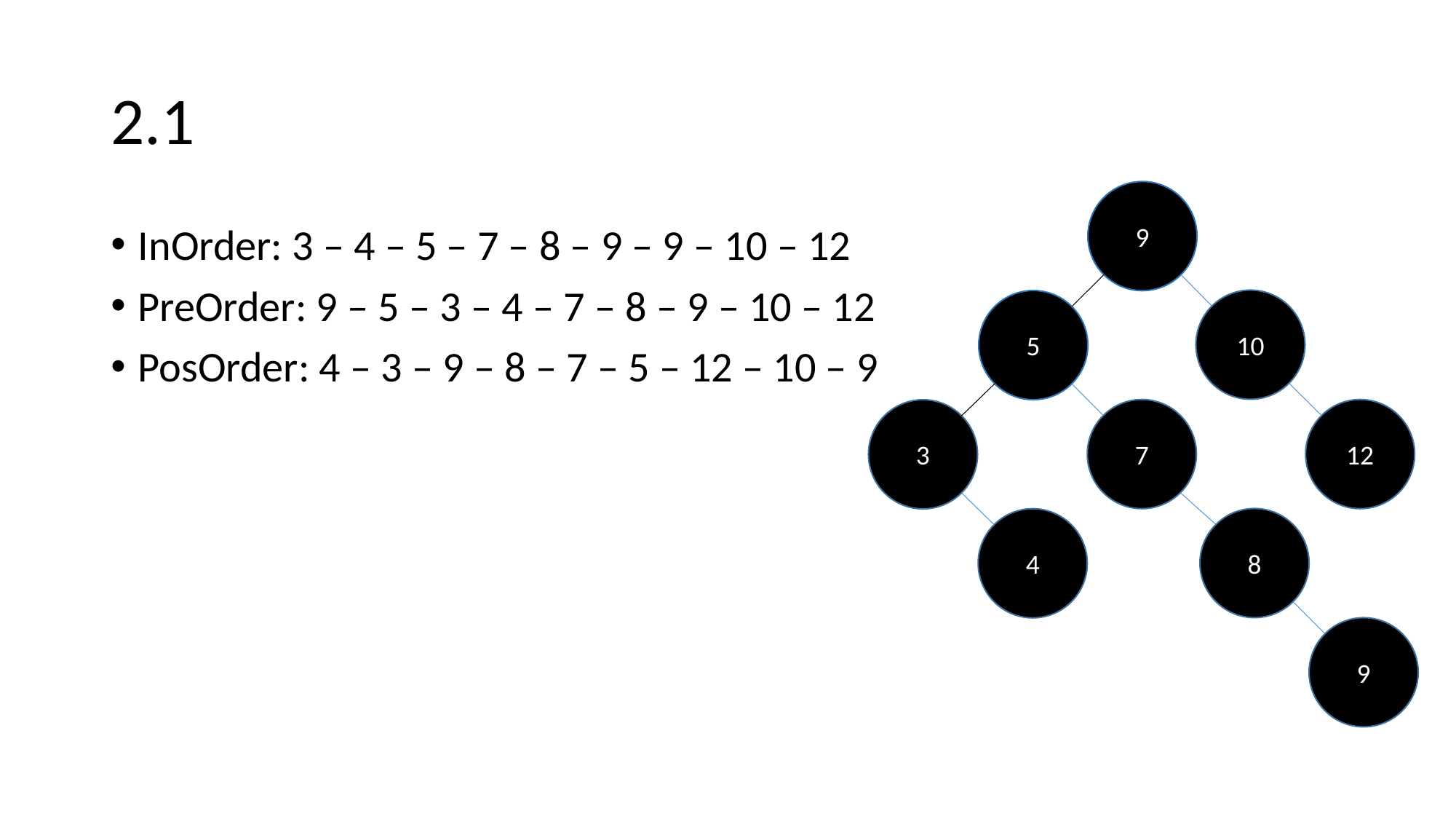

# 2.1
9
InOrder: 3 – 4 – 5 – 7 – 8 – 9 – 9 – 10 – 12
PreOrder: 9 – 5 – 3 – 4 – 7 – 8 – 9 – 10 – 12
PosOrder: 4 – 3 – 9 – 8 – 7 – 5 – 12 – 10 – 9
10
5
7
12
3
8
4
9